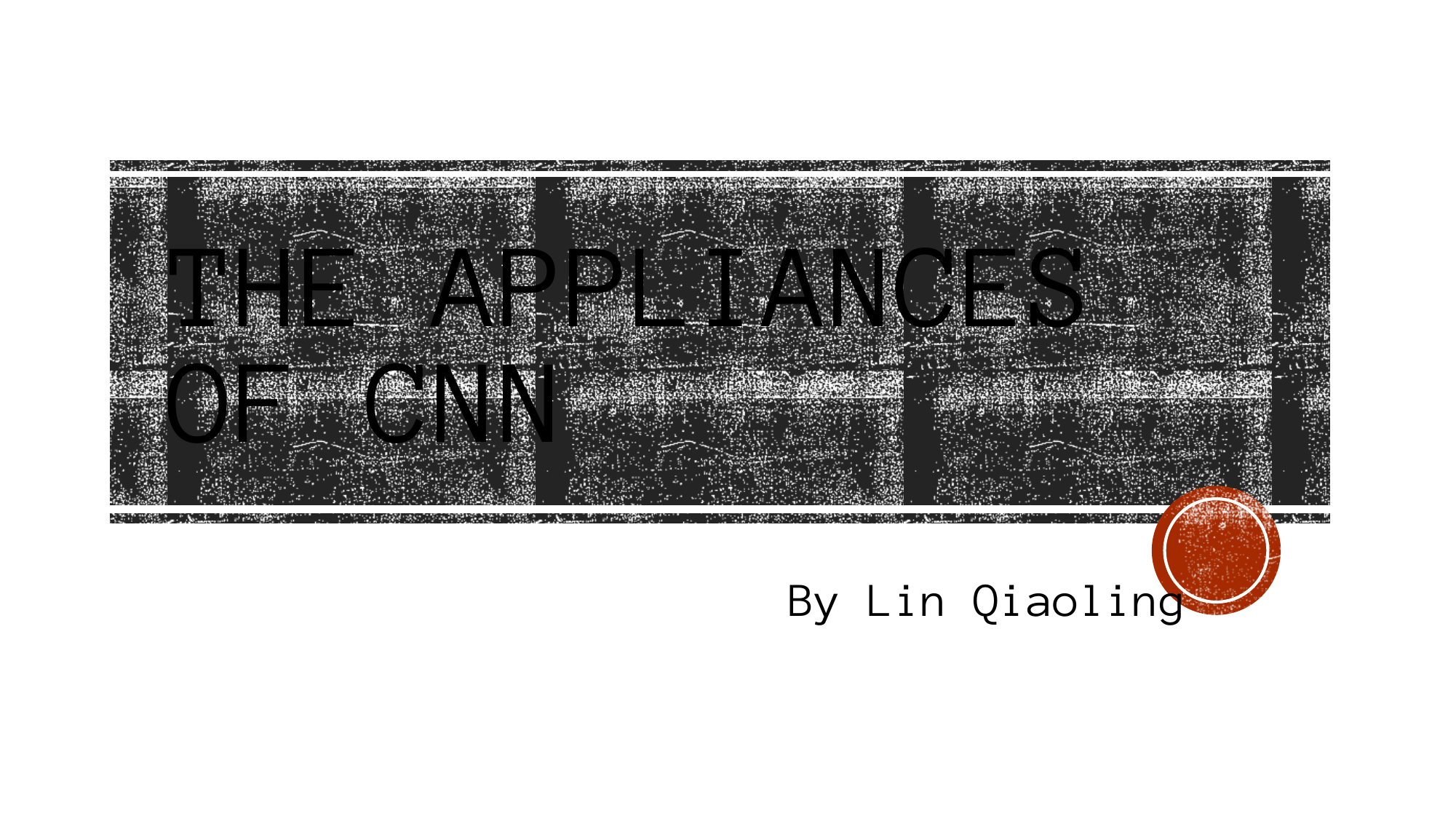

# The appliances of cNN
By Lin Qiaoling